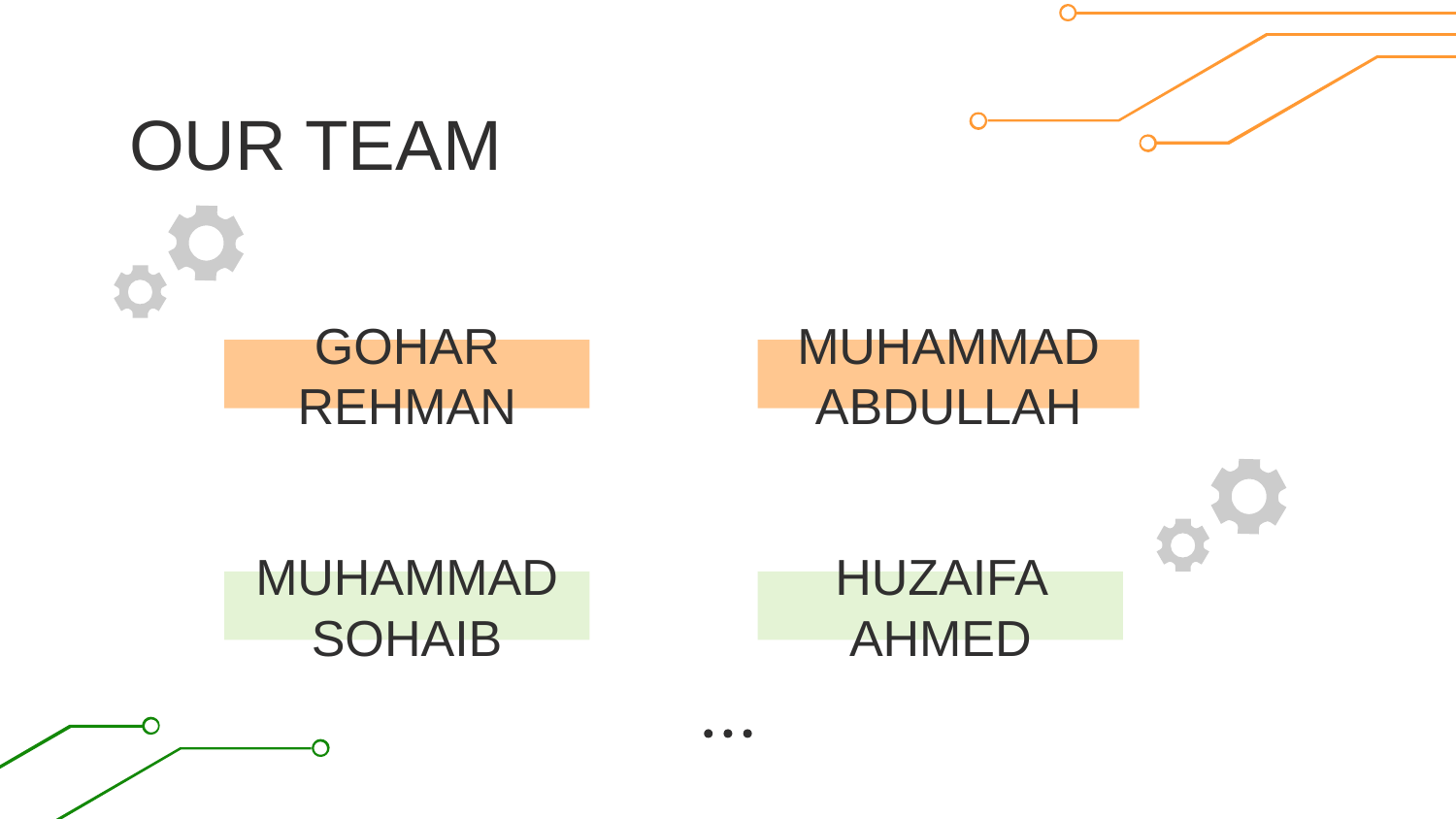

# OUR TEAM

GOHAR REHMAN
MUHAMMAD ABDULLAH

MUHAMMAD SOHAIB
HUZAIFA AHMED